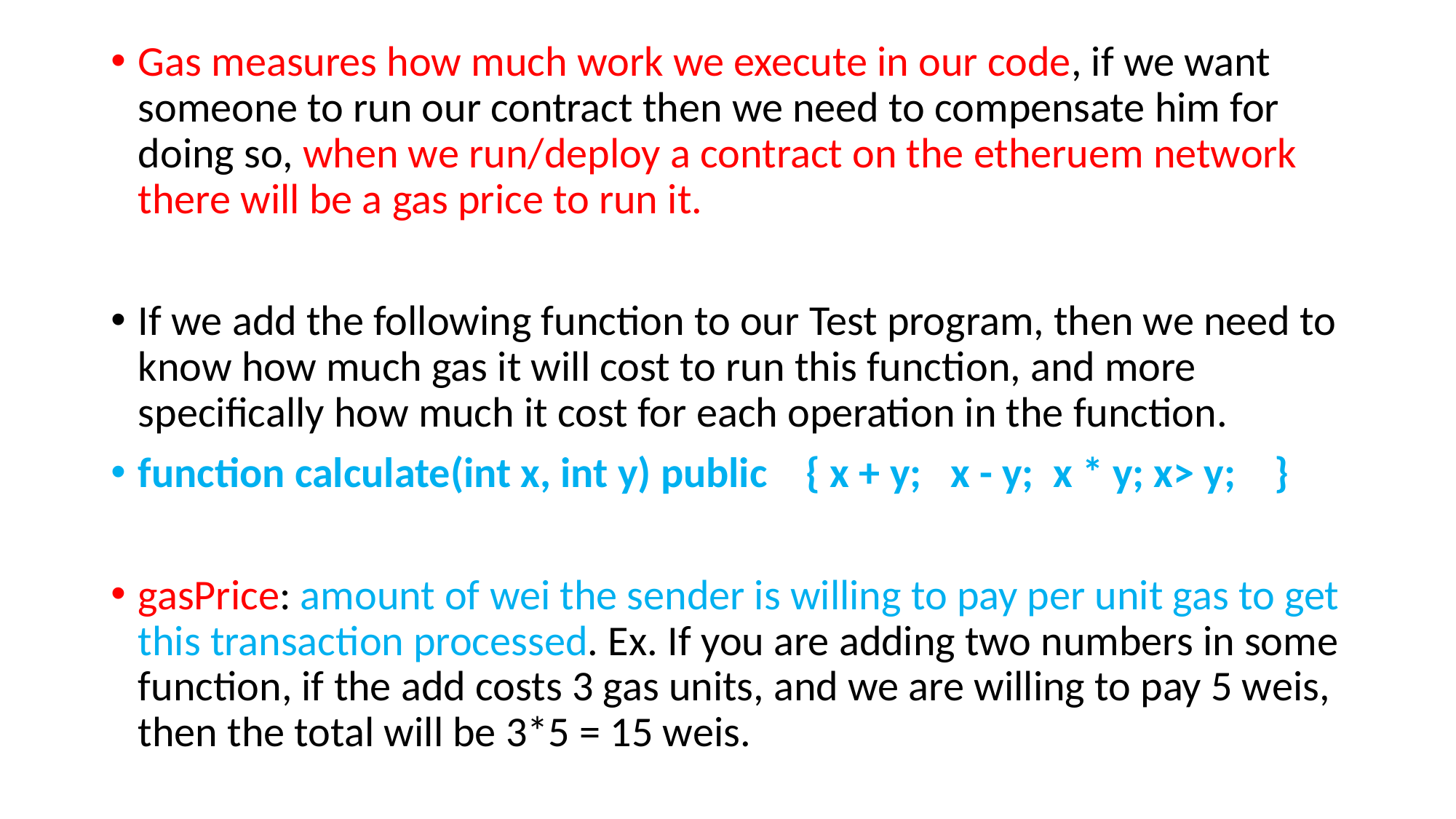

Gas measures how much work we execute in our code, if we want someone to run our contract then we need to compensate him for doing so, when we run/deploy a contract on the etheruem network there will be a gas price to run it.

If we add the following function to our Test program, then we need to know how much gas it will cost to run this function, and more specifically how much it cost for each operation in the function.
function calculate(int x, int y) public    { x + y;   x - y;  x * y; x> y;    }

gasPrice: amount of wei the sender is willing to pay per unit gas to get this transaction processed. Ex. If you are adding two numbers in some function, if the add costs 3 gas units, and we are willing to pay 5 weis, then the total will be 3*5 = 15 weis.